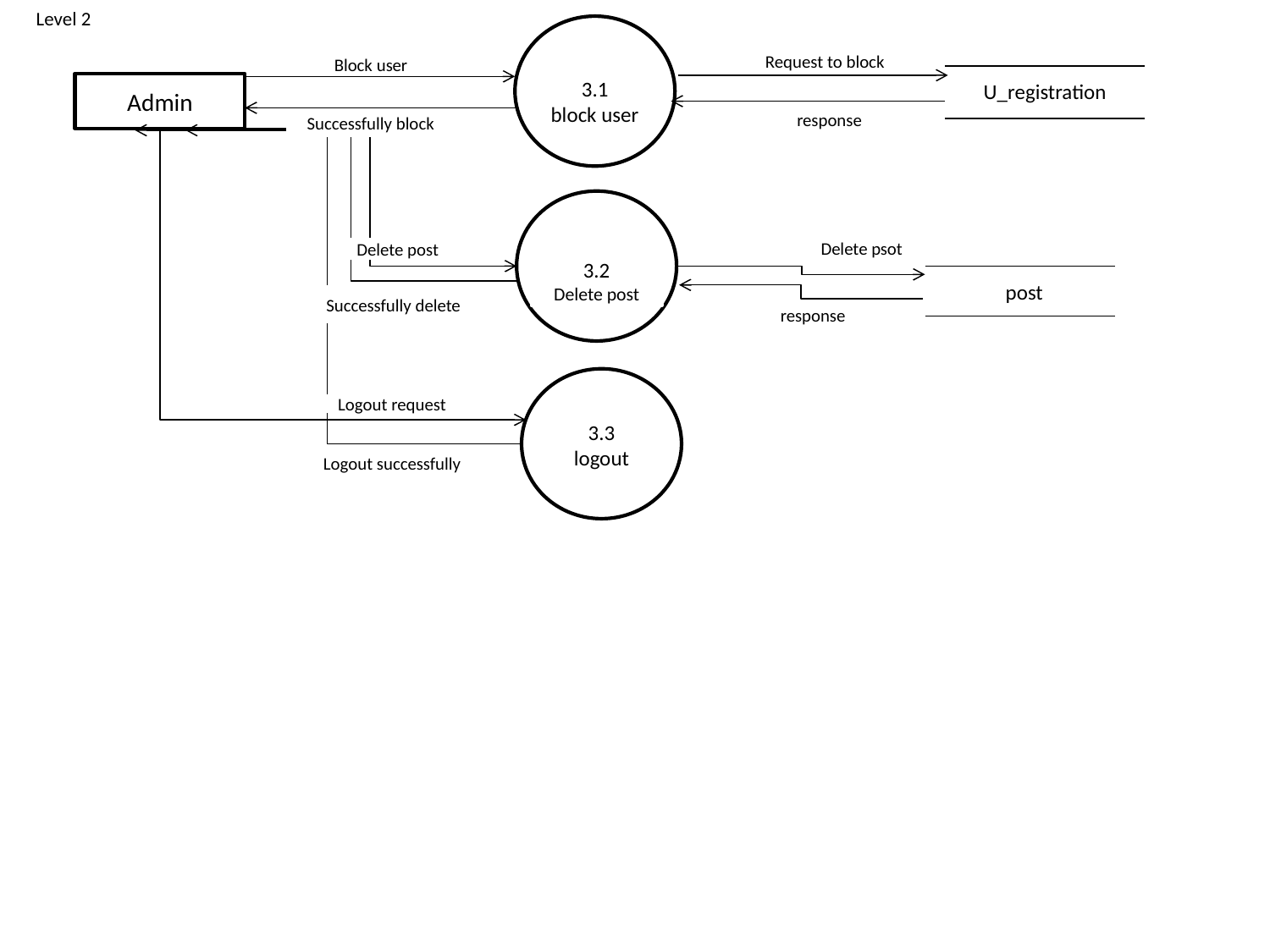

Level 2

Block user
Request to block
Admin
U_registration
3.1
block user
response
Successfully block

Delete psot
Delete post
3.2
Delete post
post
Successfully delete
response

Logout request
3.3
logout
Logout successfully